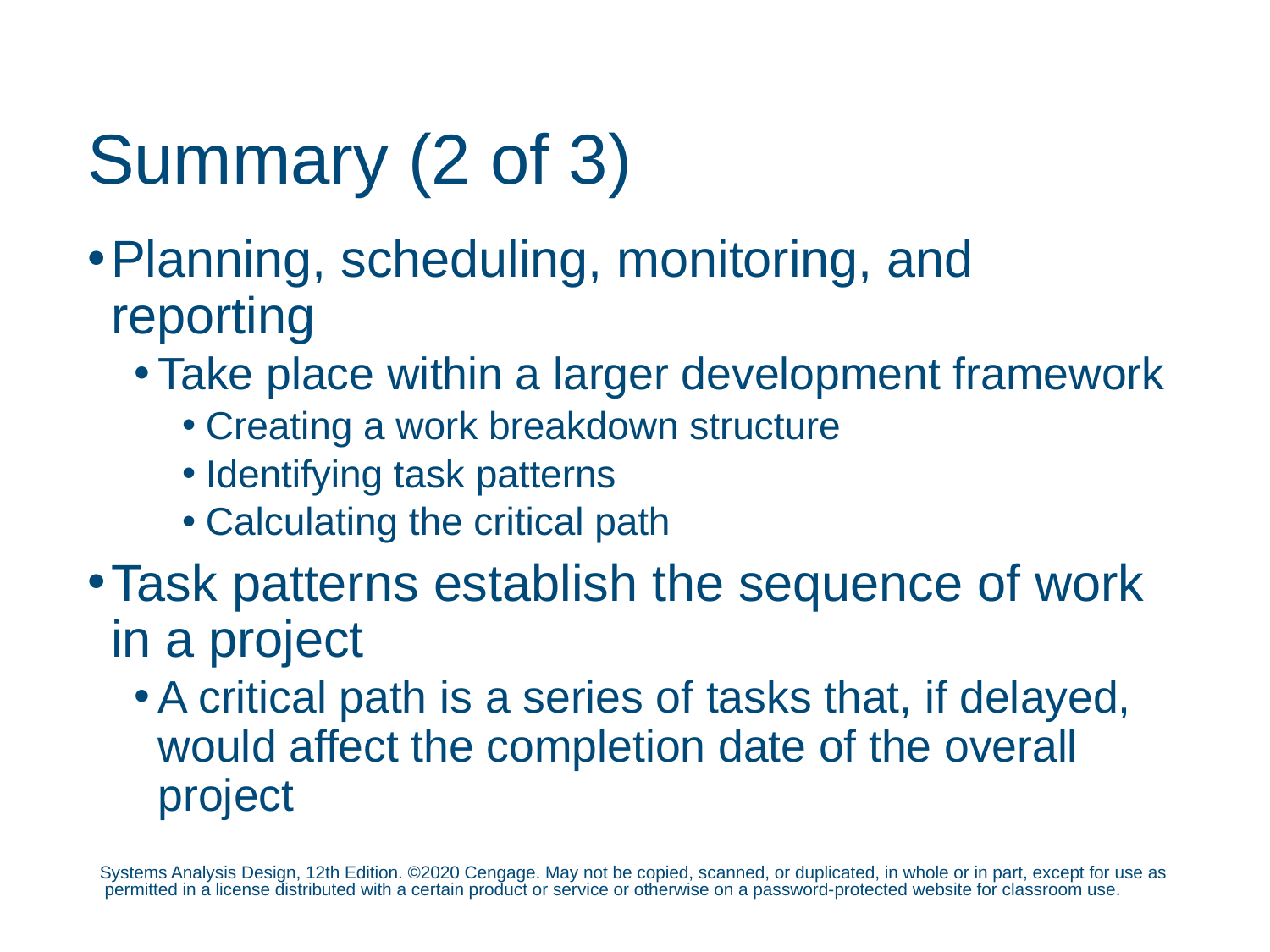

# Summary (2 of 3)
Planning, scheduling, monitoring, and reporting
Take place within a larger development framework
Creating a work breakdown structure
Identifying task patterns
Calculating the critical path
Task patterns establish the sequence of work in a project
A critical path is a series of tasks that, if delayed, would affect the completion date of the overall project
Systems Analysis Design, 12th Edition. ©2020 Cengage. May not be copied, scanned, or duplicated, in whole or in part, except for use as permitted in a license distributed with a certain product or service or otherwise on a password-protected website for classroom use.